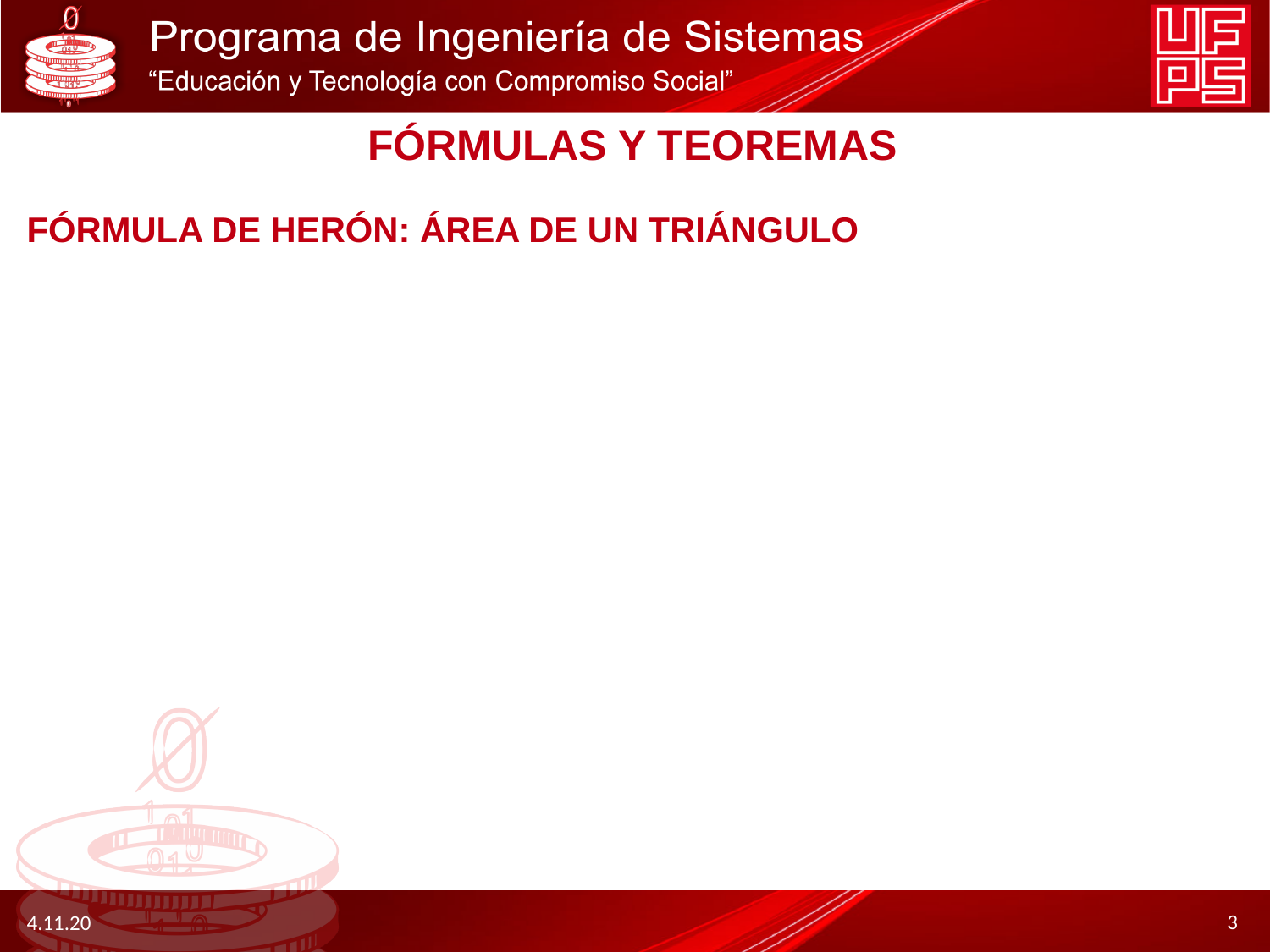

# FÓRMULAS Y TEOREMAS
Fórmula de Herón: área de un triángulo
3
4.11.20